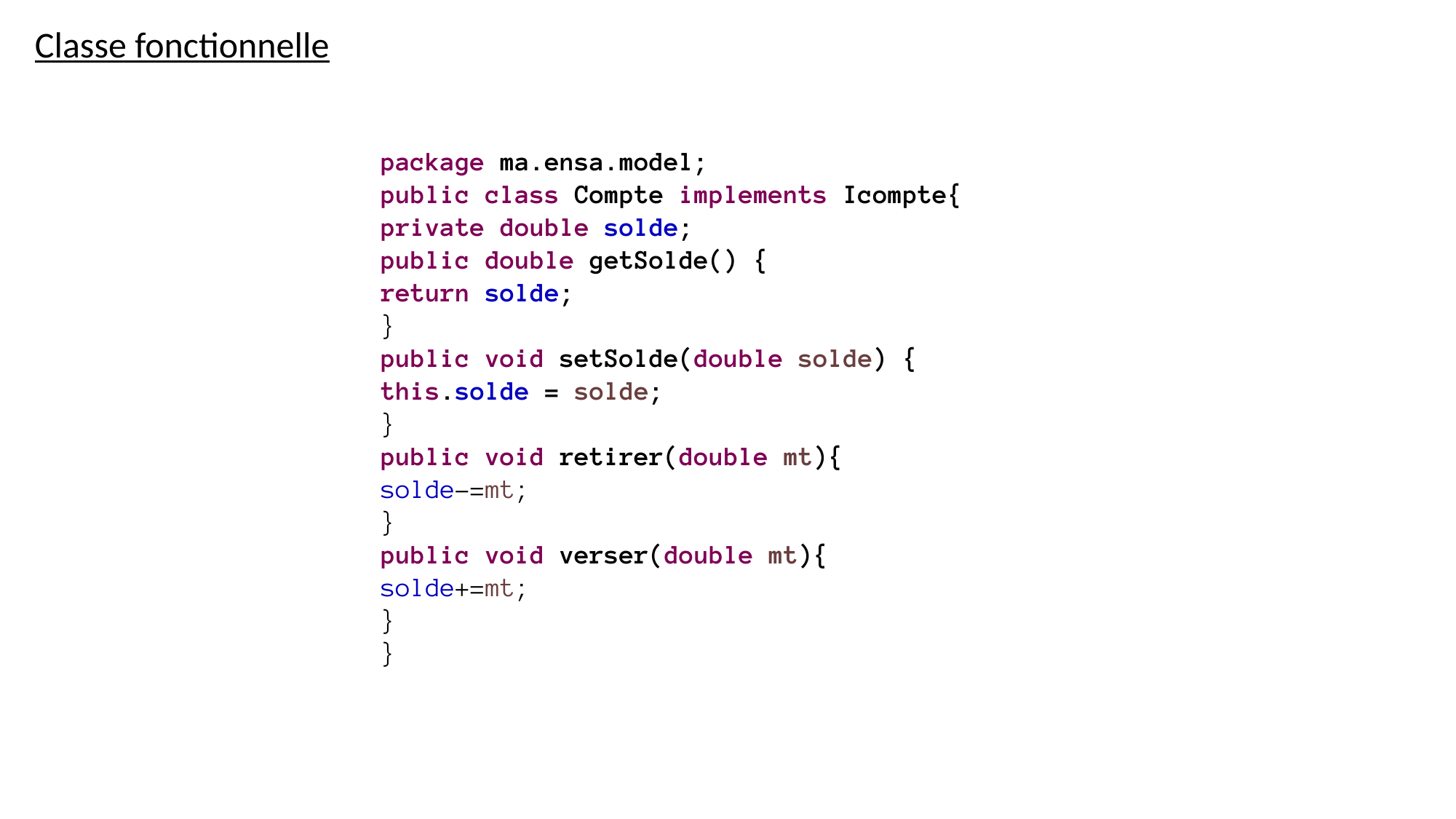

Classe fonctionnelle
package ma.ensa.model;
public class Compte implements Icompte{
private double solde;
public double getSolde() {
return solde;
}
public void setSolde(double solde) {
this.solde = solde;
}
public void retirer(double mt){
solde-=mt;
}
public void verser(double mt){
solde+=mt;
}
}